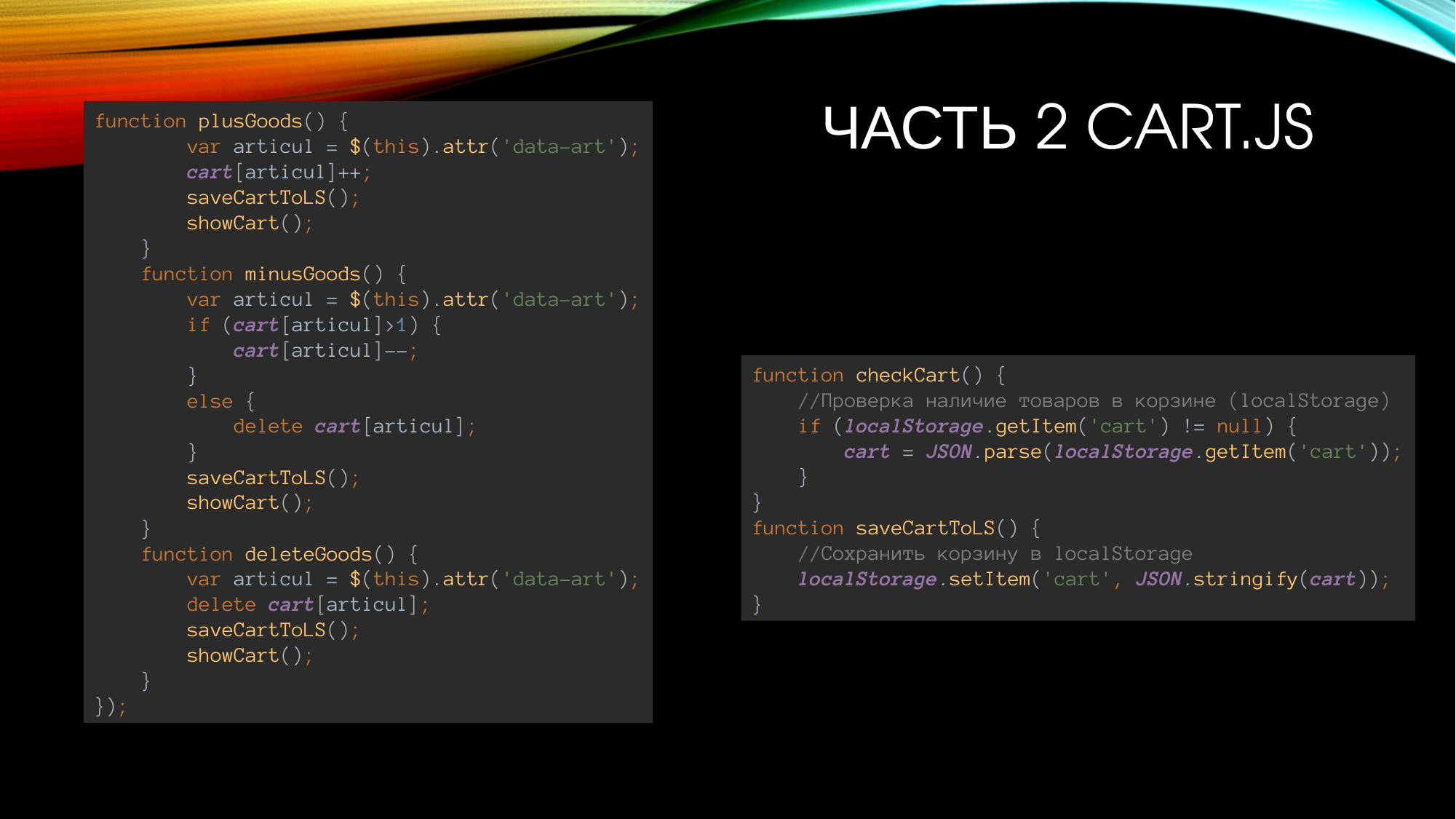

# Часть 2 Cart.js
function plusGoods() {
        var articul = $(this).attr('data-art');
        cart[articul]++;
        saveCartToLS();
        showCart();
    }
    function minusGoods() {
        var articul = $(this).attr('data-art');
        if (cart[articul]>1) {
            cart[articul]--;
        }
        else {
            delete cart[articul];
        }
        saveCartToLS();
        showCart();
    }
    function deleteGoods() {
        var articul = $(this).attr('data-art');
        delete cart[articul];
        saveCartToLS();
        showCart();
    }
});
function checkCart() {
    //Проверка наличие товаров в корзине (localStorage)
    if (localStorage.getItem('cart') != null) {
        cart = JSON.parse(localStorage.getItem('cart'));
    }
}
function saveCartToLS() {
    //Сохранить корзину в localStorage
    localStorage.setItem('cart', JSON.stringify(cart));
}